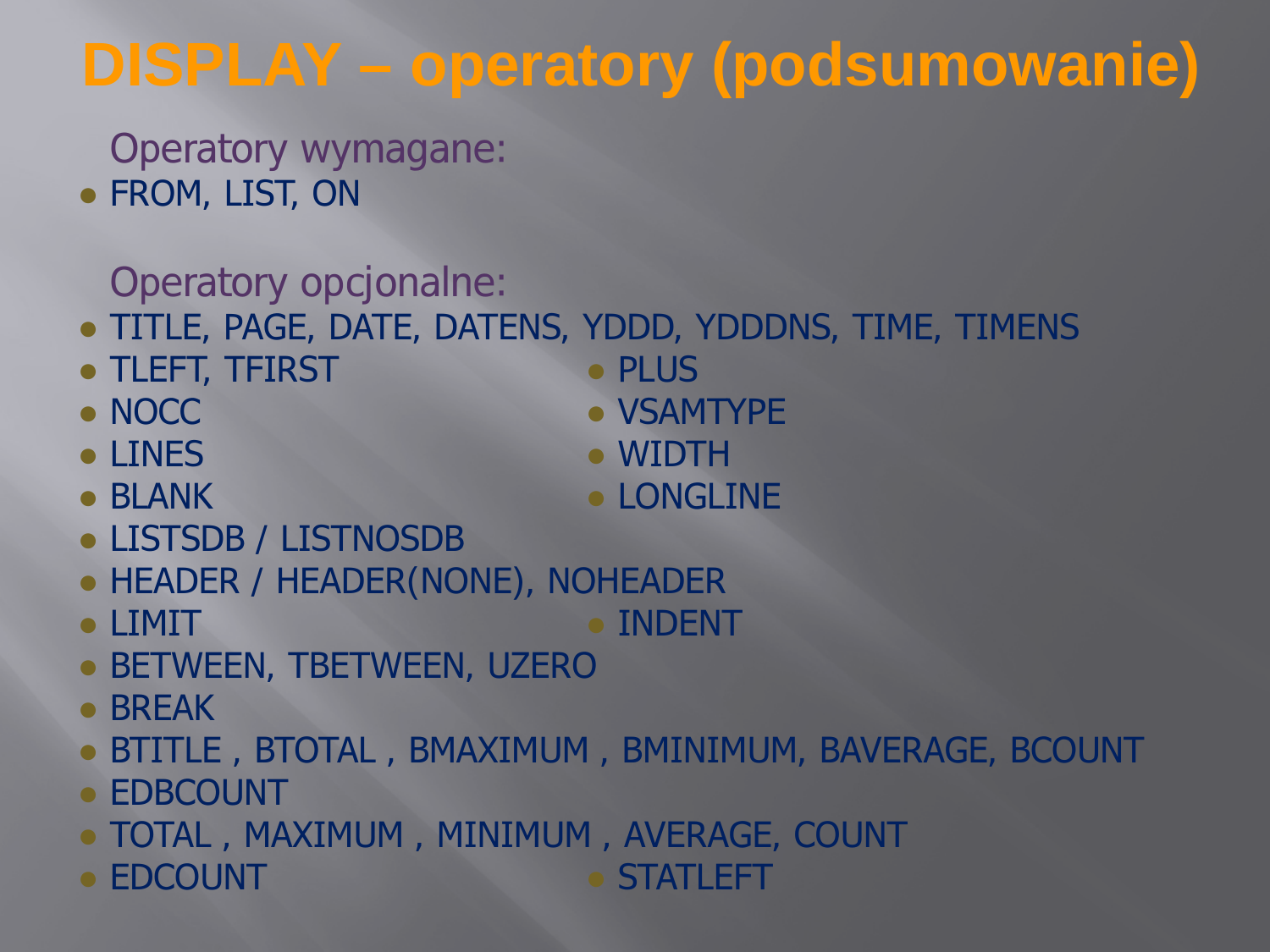

# DISPLAY – operatory (podsumowanie)
   Operatory wymagane:
● FROM, LIST, ON

   Operatory opcjonalne:
● TITLE, PAGE, DATE, DATENS, YDDD, YDDDNS, TIME, TIMENS
● TLEFT, TFIRST		● PLUS
● NOCC				● VSAMTYPE
● LINES				● WIDTH
● BLANK 			● LONGLINE
● LISTSDB / LISTNOSDB
● HEADER / HEADER(NONE), NOHEADER
● LIMIT				● INDENT
● BETWEEN, TBETWEEN, UZERO
● BREAK
● BTITLE , BTOTAL , BMAXIMUM , BMINIMUM, BAVERAGE, BCOUNT
● EDBCOUNT
● TOTAL , MAXIMUM , MINIMUM , AVERAGE, COUNT
● EDCOUNT			● STATLEFT